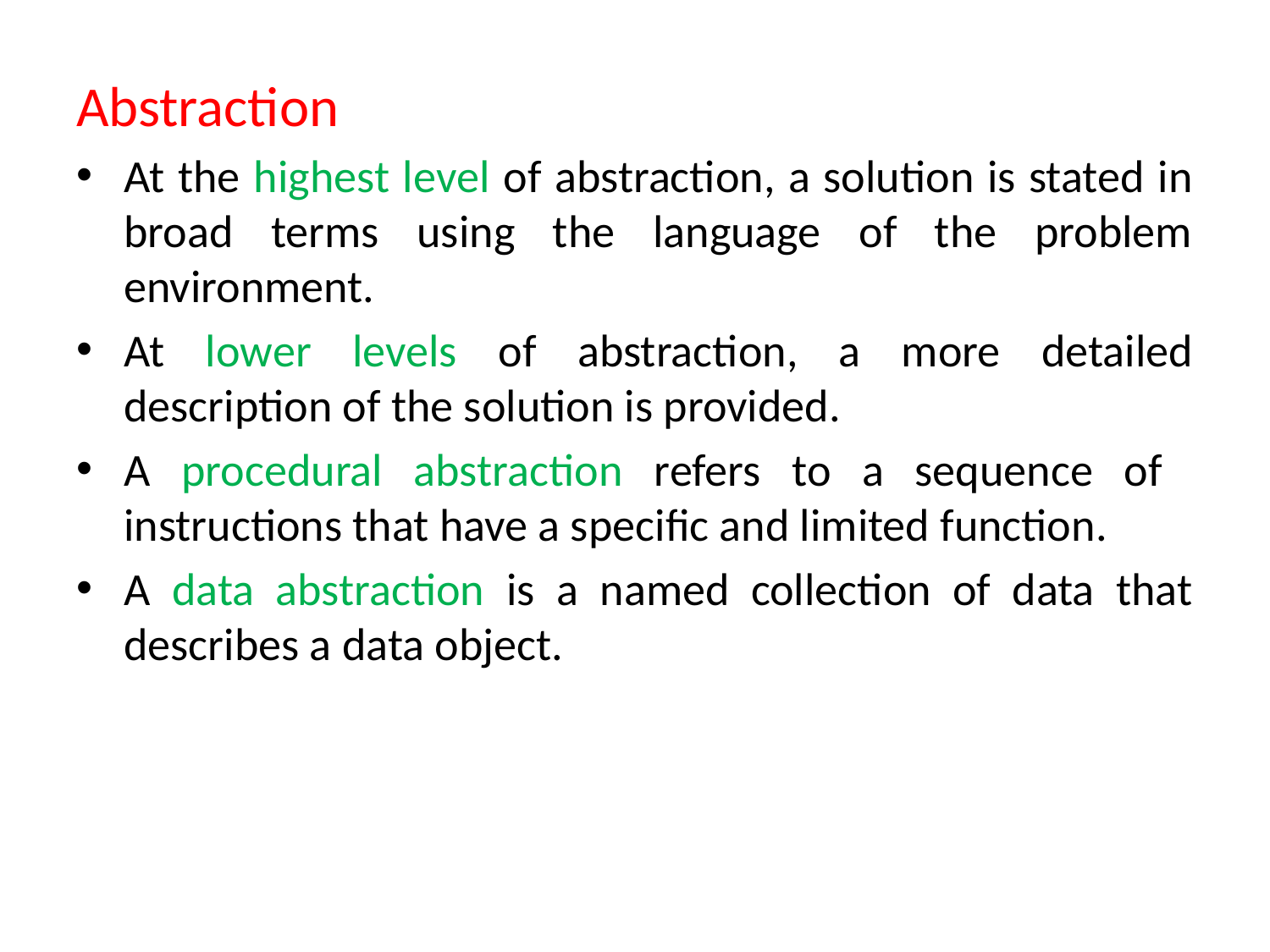

Abstraction
At the highest level of abstraction, a solution is stated in broad terms using the language of the problem environment.
At lower levels of abstraction, a more detailed description of the solution is provided.
A procedural abstraction refers to a sequence of  instructions that have a specific and limited function.
A data abstraction is a named collection of data that describes a data object.